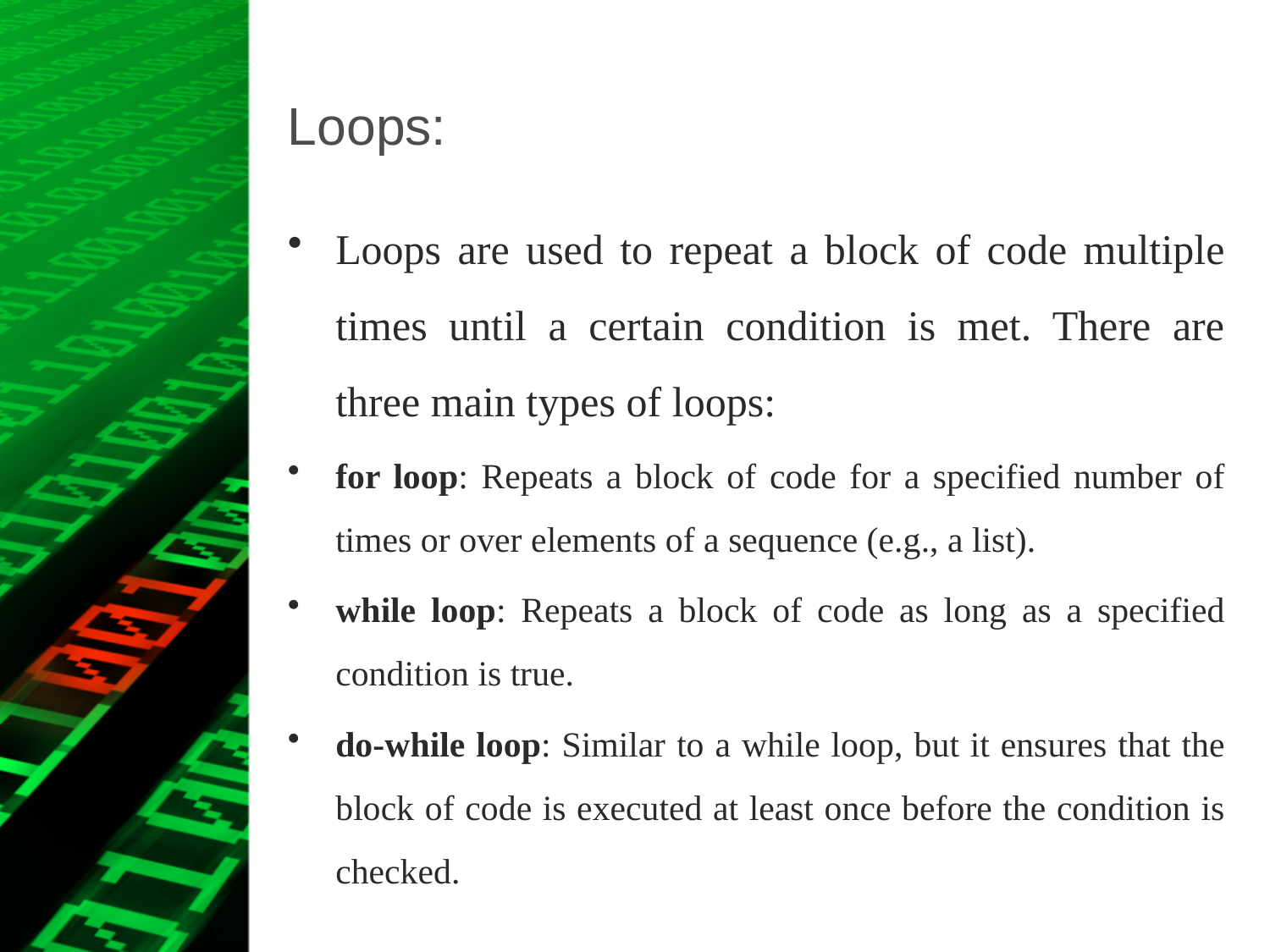

# Loops:
Loops are used to repeat a block of code multiple times until a certain condition is met. There are three main types of loops:
for loop: Repeats a block of code for a specified number of times or over elements of a sequence (e.g., a list).
while loop: Repeats a block of code as long as a specified condition is true.
do-while loop: Similar to a while loop, but it ensures that the block of code is executed at least once before the condition is checked.